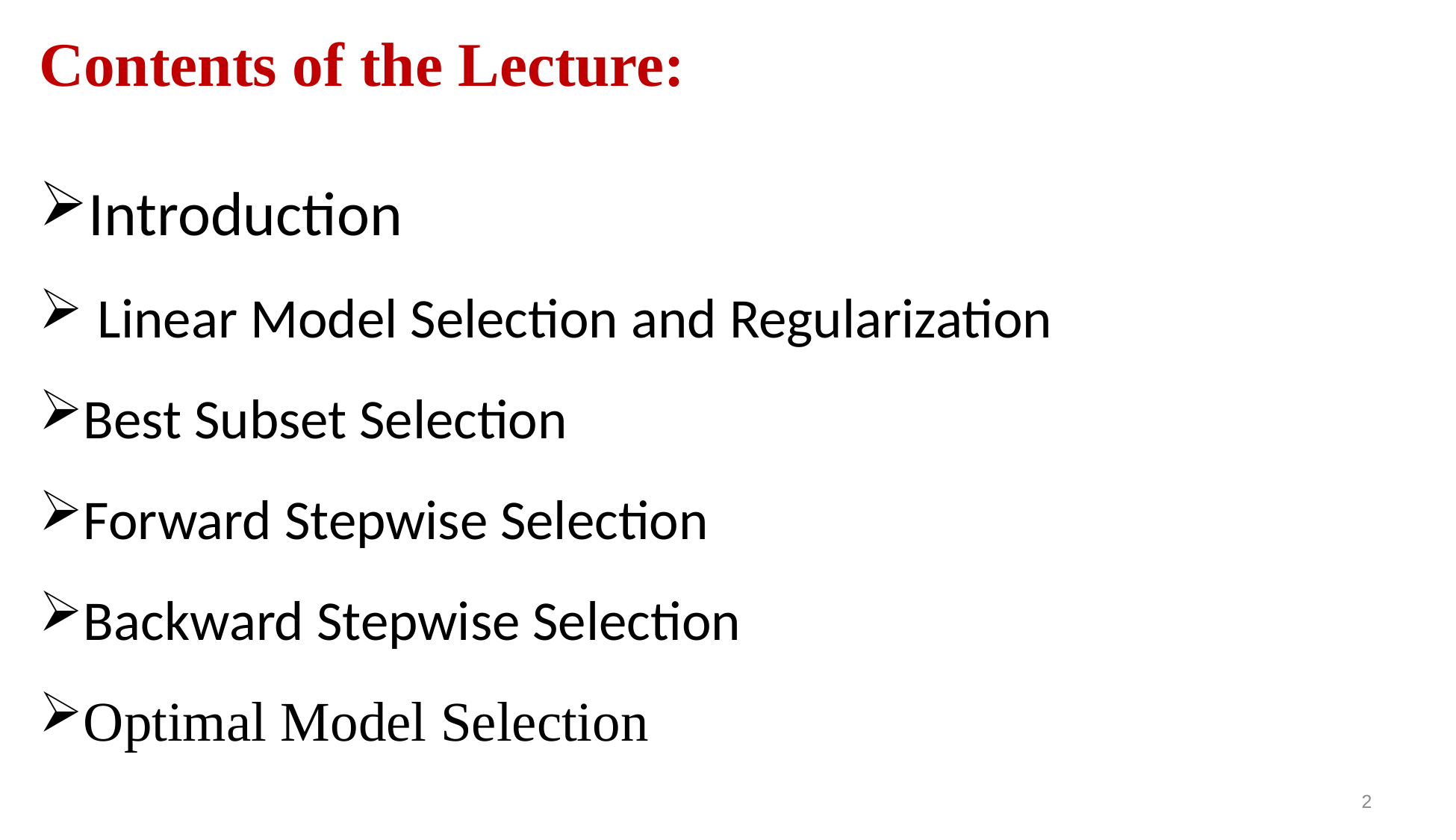

Contents of the Lecture:

Introduction
 Linear Model Selection and Regularization
Best Subset Selection
Forward Stepwise Selection
Backward Stepwise Selection
Optimal Model Selection

2